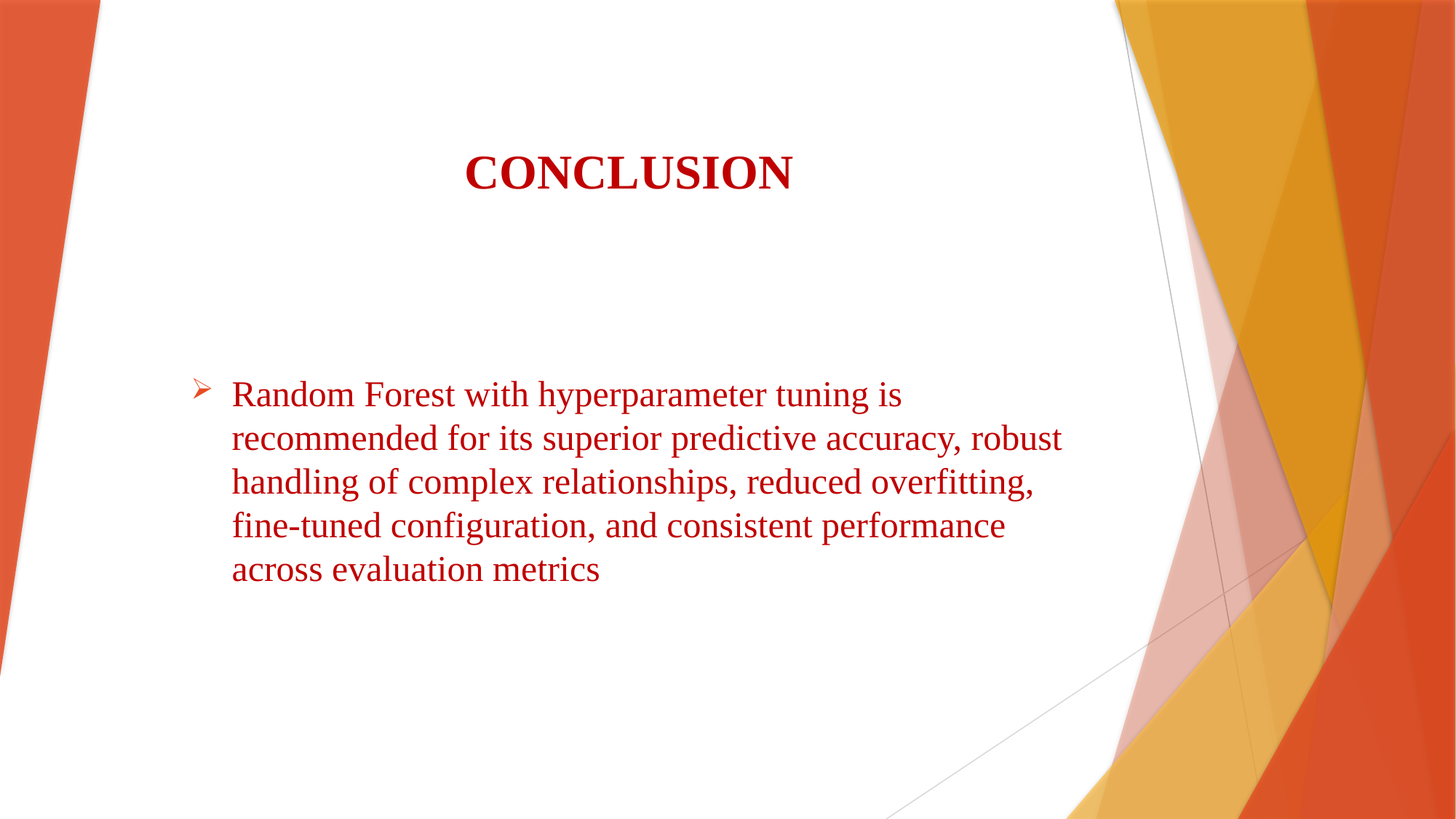

# CONCLUSION

Random Forest with hyperparameter tuning is recommended for its superior predictive accuracy, robust handling of complex relationships, reduced overfitting, fine-tuned configuration, and consistent performance across evaluation metrics